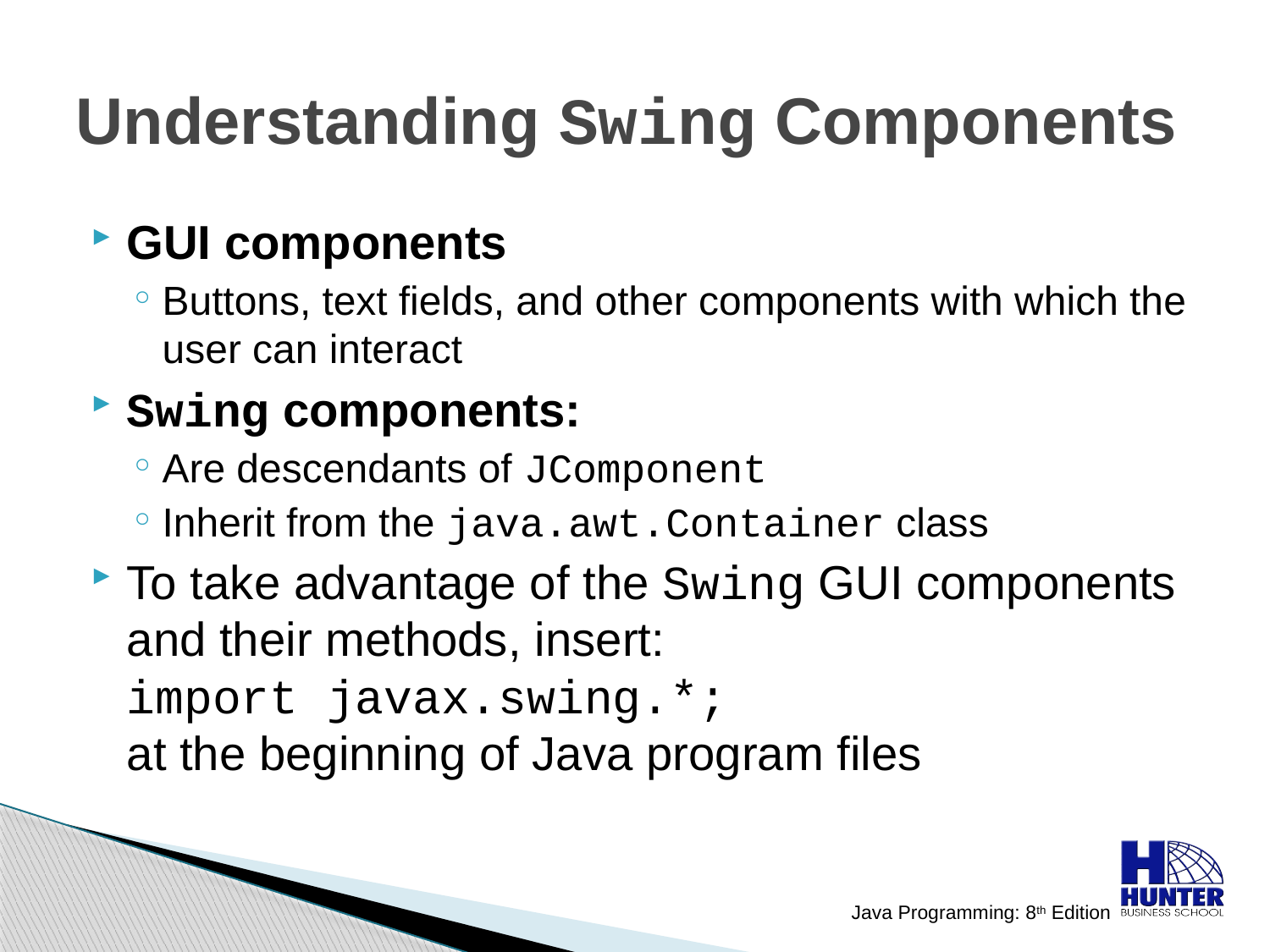

# Understanding Swing Components
GUI components
Buttons, text fields, and other components with which the user can interact
Swing components:
Are descendants of JComponent
Inherit from the java.awt.Container class
To take advantage of the Swing GUI components and their methods, insert:
import javax.swing.*;
at the beginning of Java program files